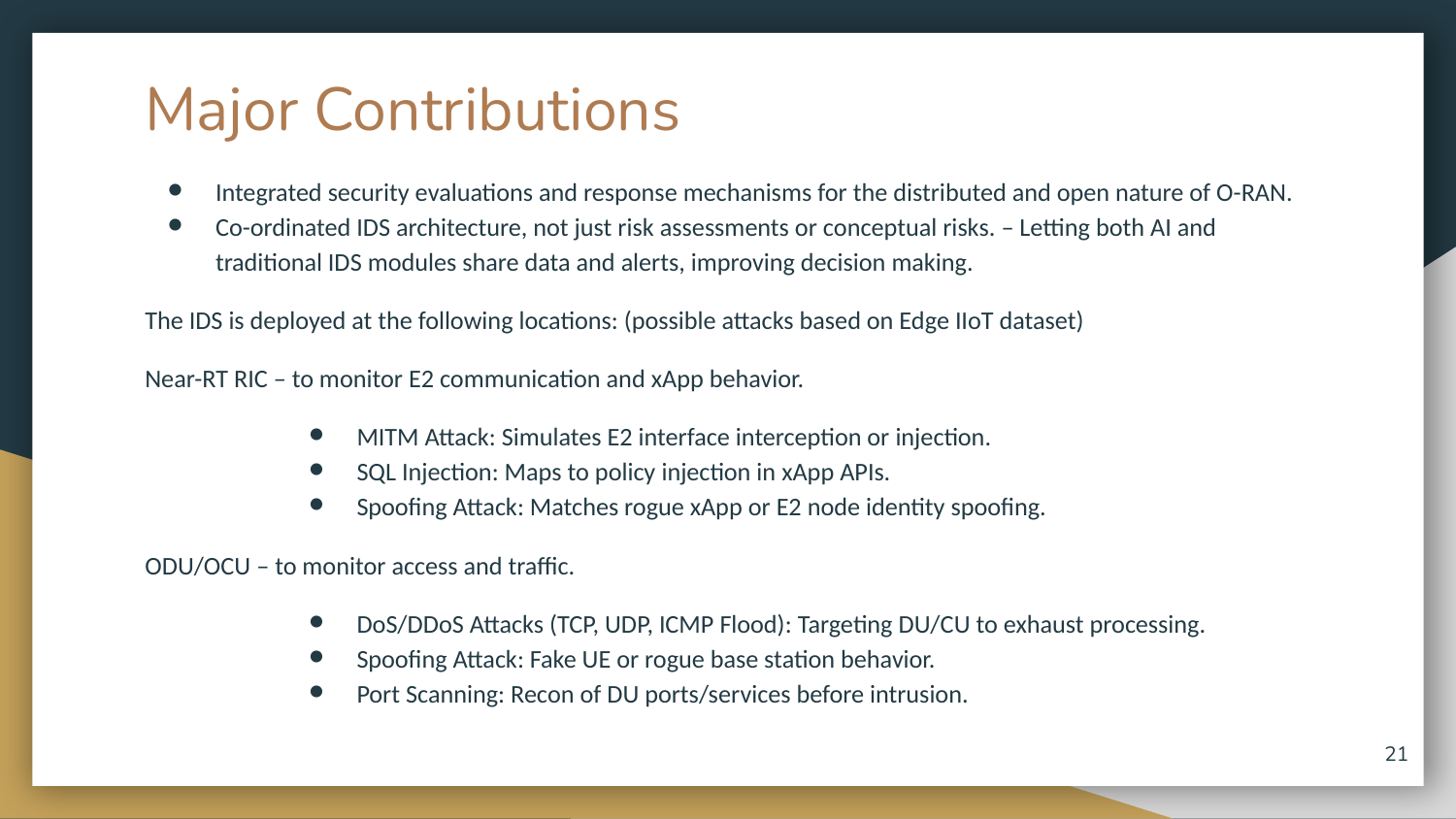

# Major Contributions
Integrated security evaluations and response mechanisms for the distributed and open nature of O-RAN.
Co-ordinated IDS architecture, not just risk assessments or conceptual risks. – Letting both AI and traditional IDS modules share data and alerts, improving decision making.
The IDS is deployed at the following locations: (possible attacks based on Edge IIoT dataset)
Near-RT RIC – to monitor E2 communication and xApp behavior.
MITM Attack: Simulates E2 interface interception or injection.
SQL Injection: Maps to policy injection in xApp APIs.
Spoofing Attack: Matches rogue xApp or E2 node identity spoofing.
ODU/OCU – to monitor access and traffic.
DoS/DDoS Attacks (TCP, UDP, ICMP Flood): Targeting DU/CU to exhaust processing.
Spoofing Attack: Fake UE or rogue base station behavior.
Port Scanning: Recon of DU ports/services before intrusion.
21